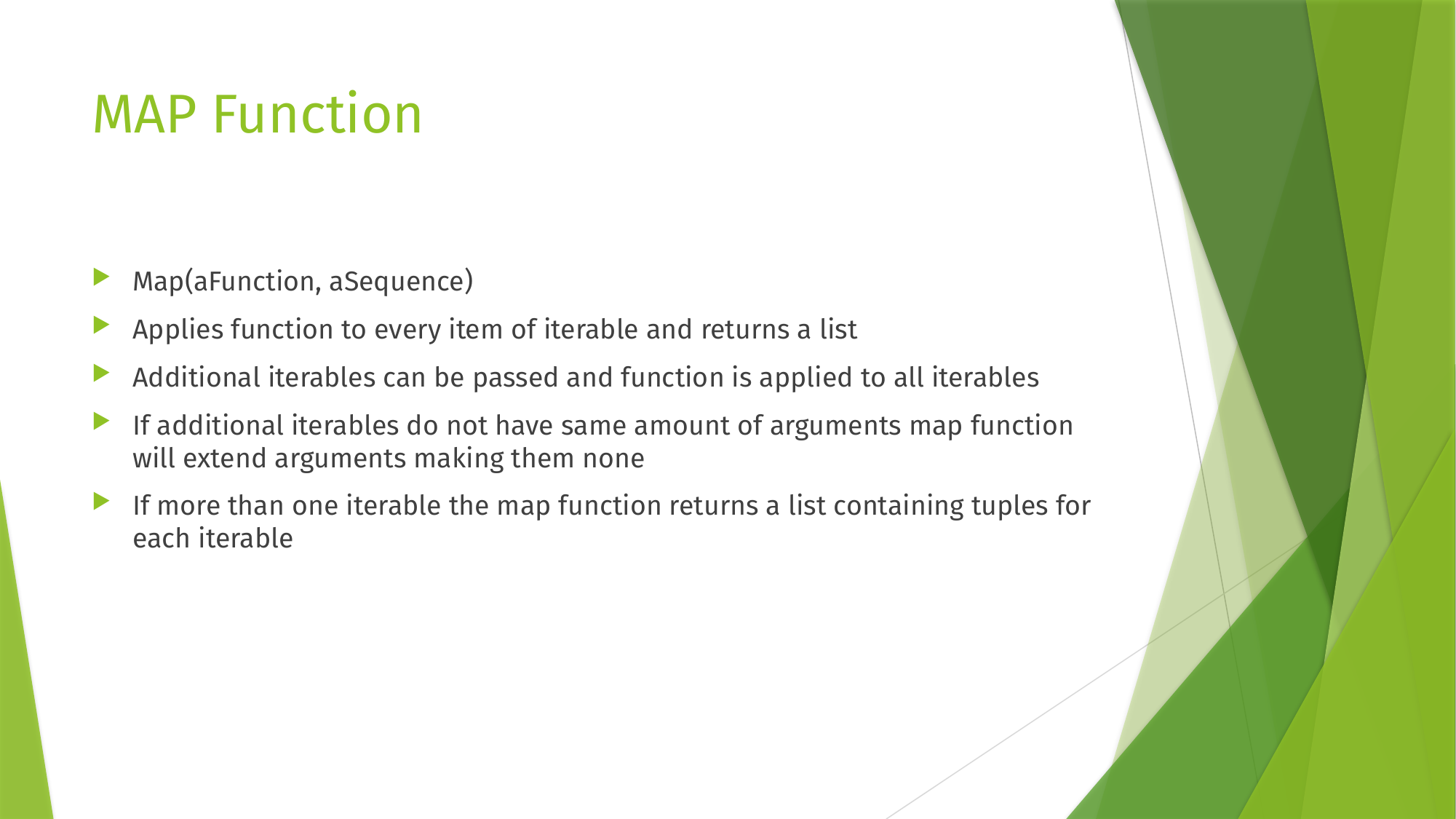

# MAP Function
Map(aFunction, aSequence)
Applies function to every item of iterable and returns a list
Additional iterables can be passed and function is applied to all iterables
If additional iterables do not have same amount of arguments map function will extend arguments making them none
If more than one iterable the map function returns a list containing tuples for each iterable